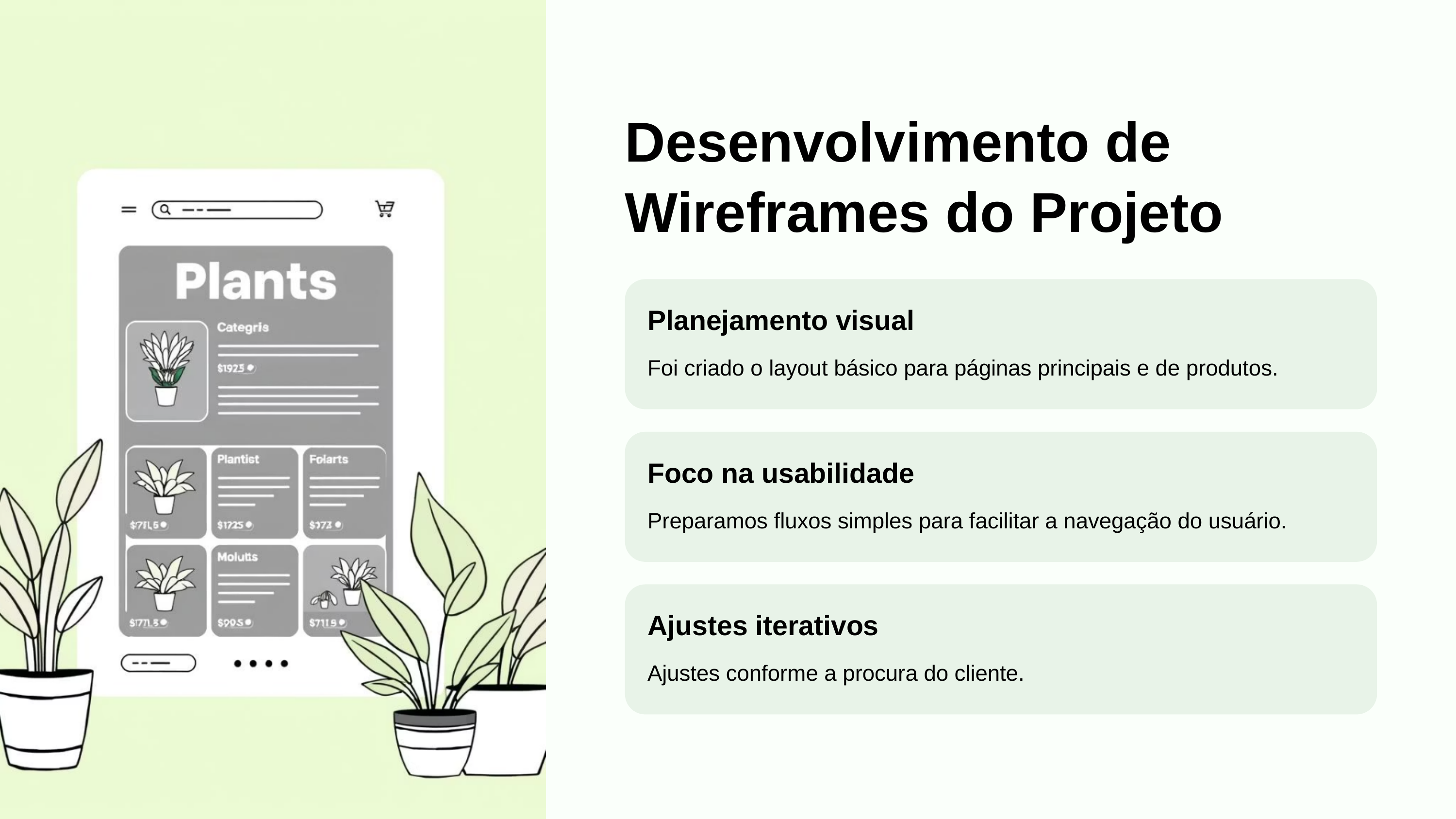

Desenvolvimento de Wireframes do Projeto

Planejamento visual

Foi criado o layout básico para páginas principais e de produtos.

Foco na usabilidade

Preparamos fluxos simples para facilitar a navegação do usuário.

Ajustes iterativos

Ajustes conforme a procura do cliente.